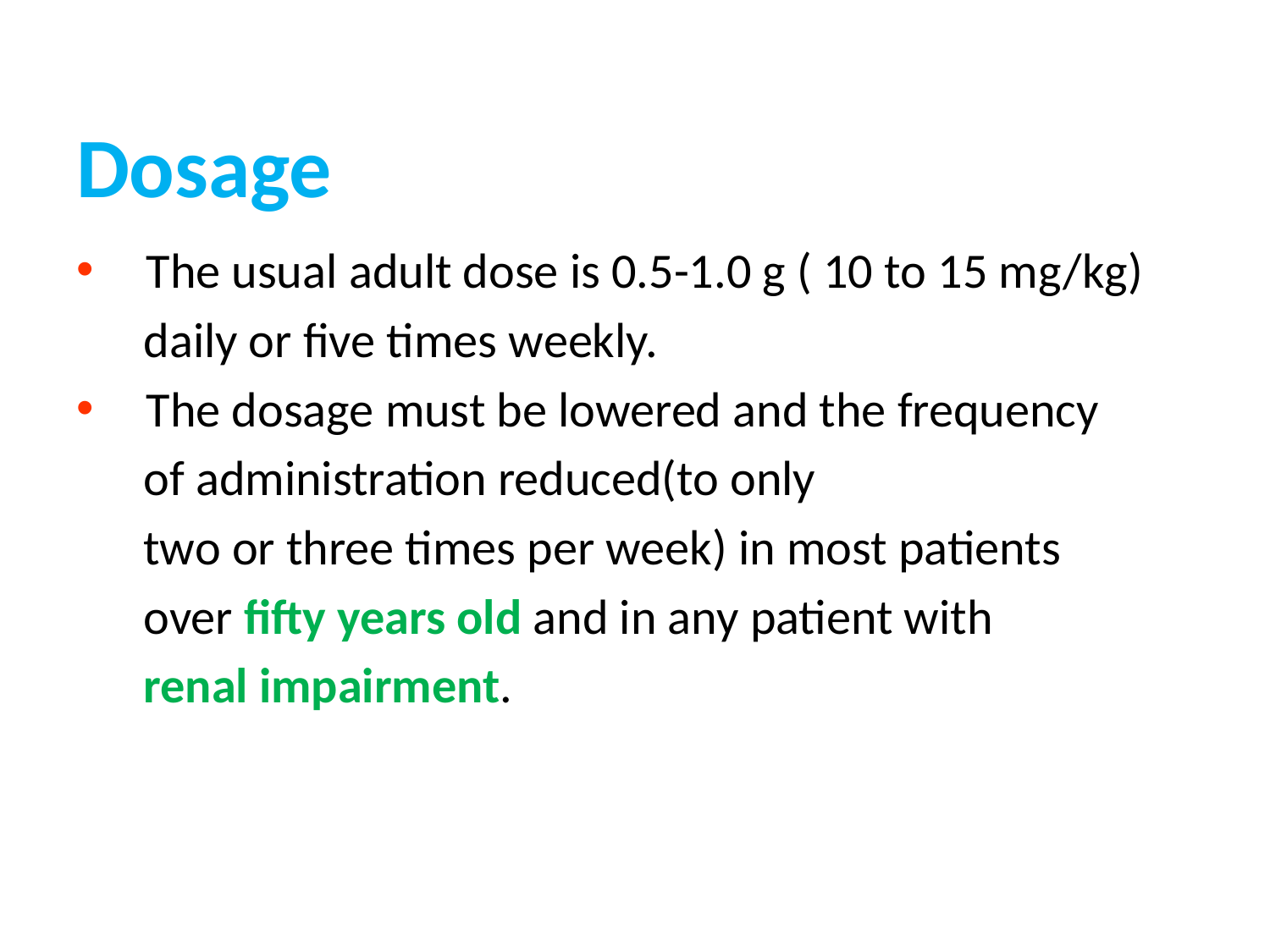

# Dosage
  The usual adult dose is 0.5-1.0 g ( 10 to 15 mg/kg)
      daily or five times weekly.
  The dosage must be lowered and the frequency
      of administration reduced(to only
      two or three times per week) in most patients
      over fifty years old and in any patient with
      renal impairment.